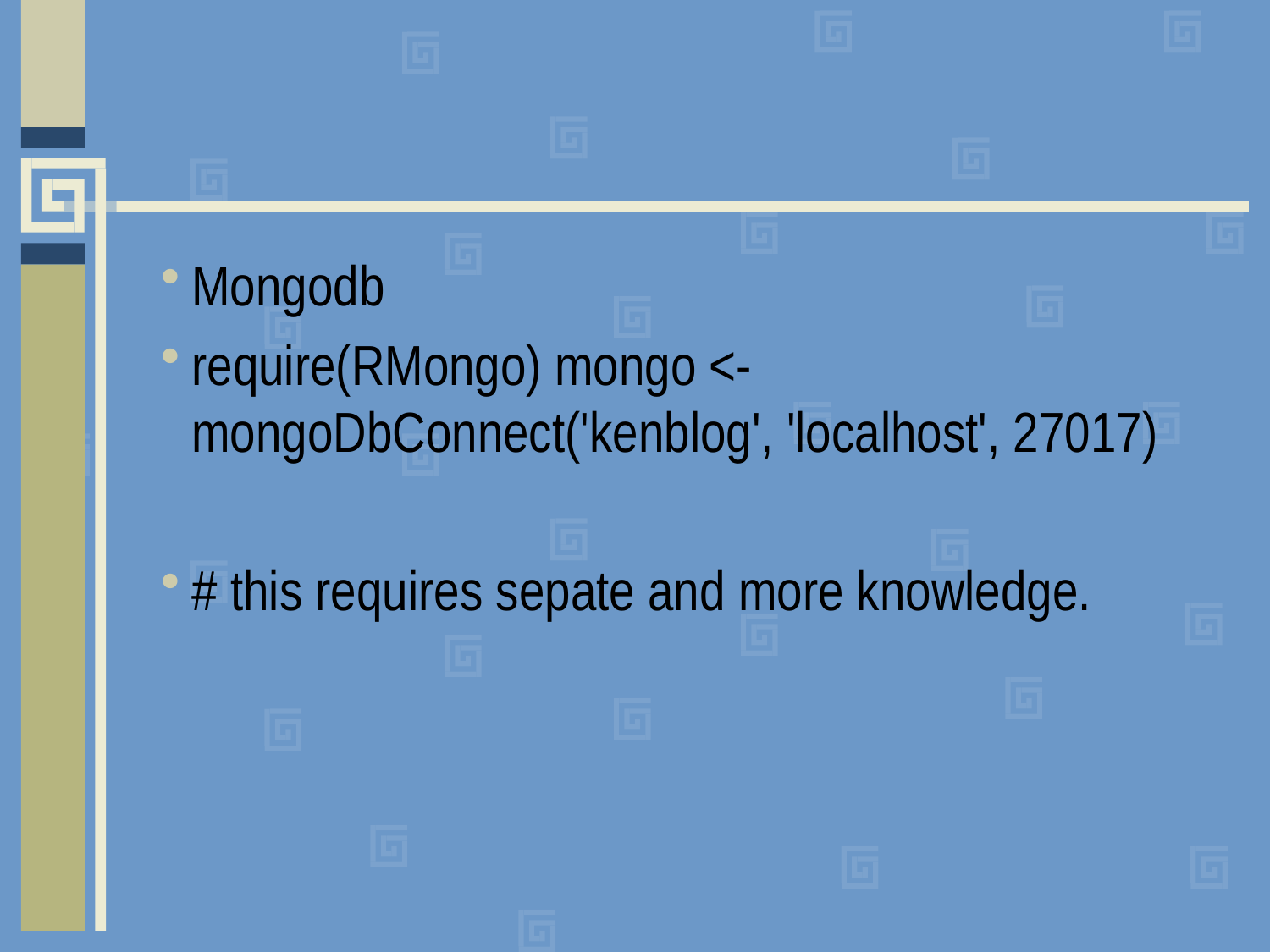

#
Mongodb
require(RMongo) mongo <- mongoDbConnect('kenblog', 'localhost', 27017)

# this requires sepate and more knowledge.